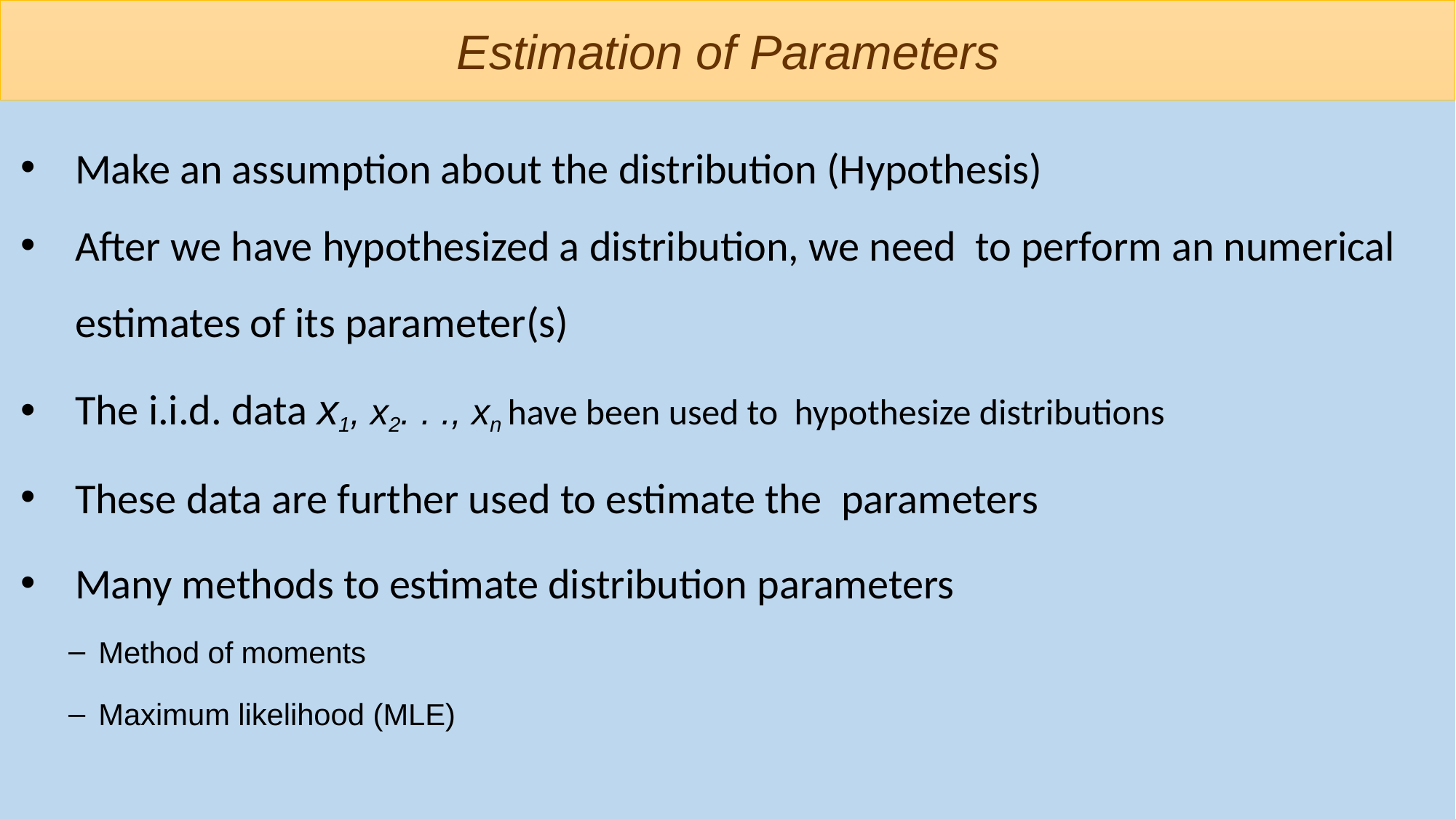

# Estimation of Parameters
Make an assumption about the distribution (Hypothesis)
After we have hypothesized a distribution, we need  to perform an numerical estimates of its parameter(s)
The i.i.d. data x1, x2. . ., xn have been used to  hypothesize distributions
These data are further used to estimate the  parameters
Many methods to estimate distribution parameters
Method of moments
Maximum likelihood (MLE)